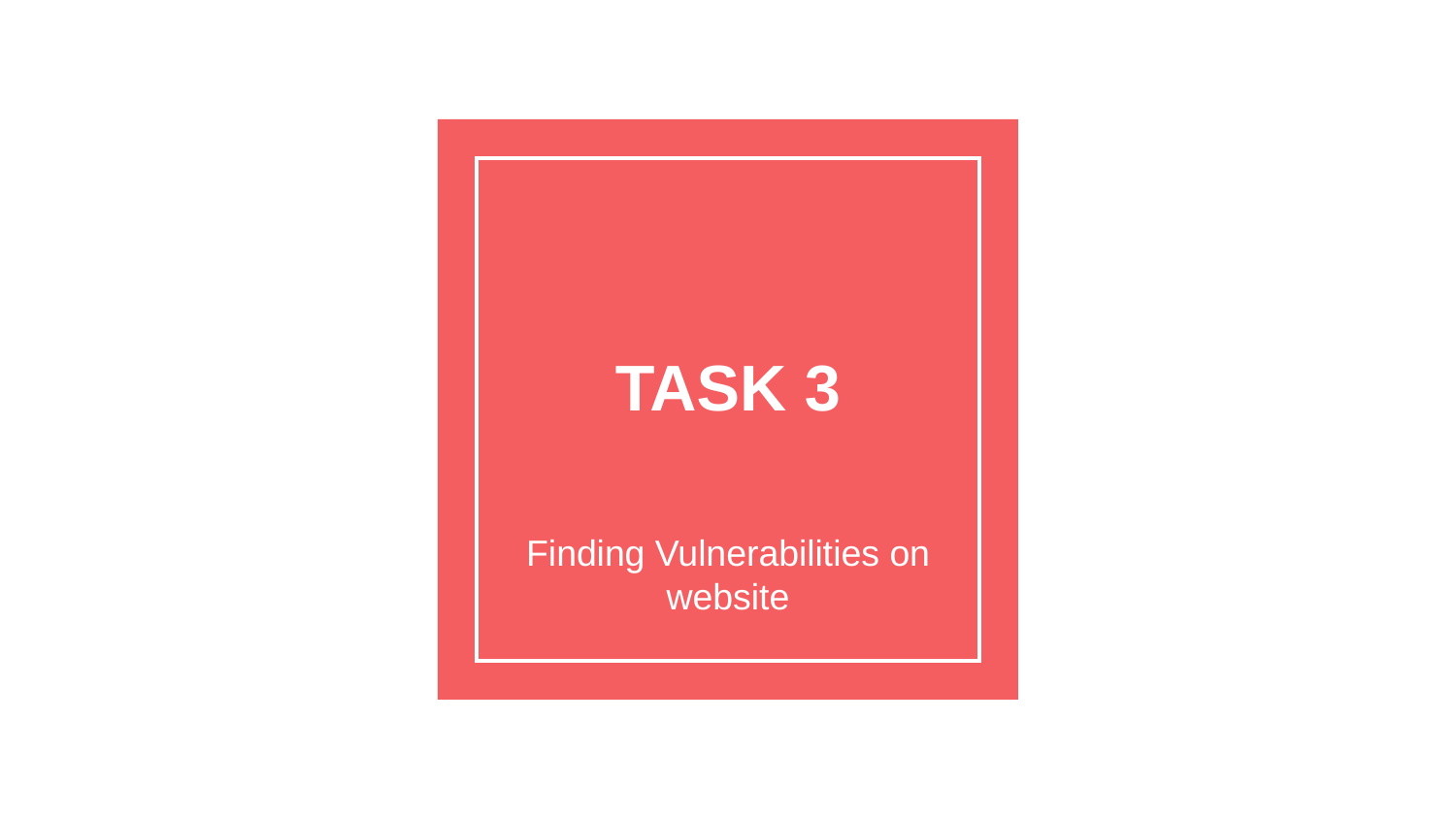

# TASK 3
Finding Vulnerabilities on website